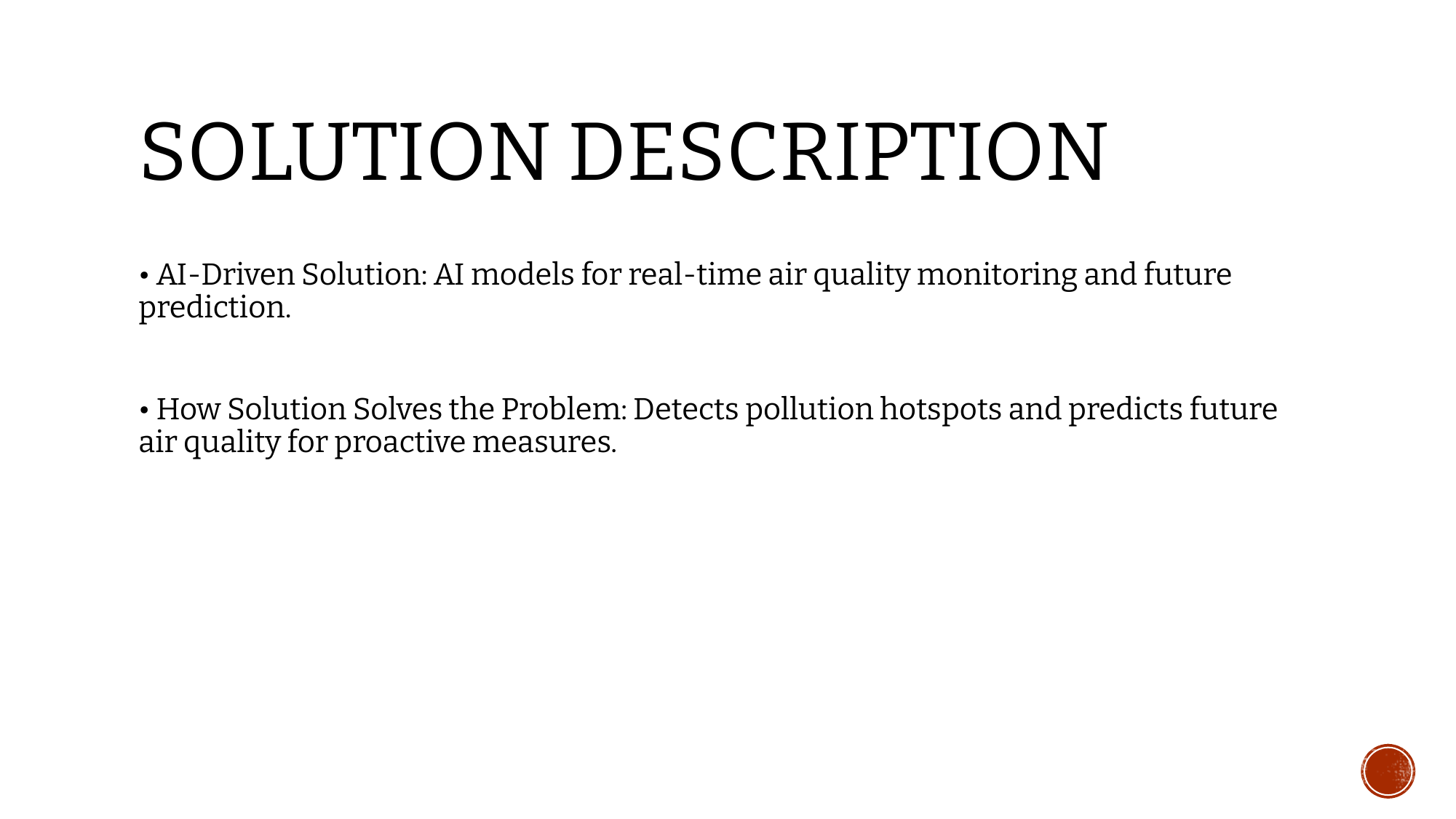

# Solution Description
• AI-Driven Solution: AI models for real-time air quality monitoring and future prediction.

• How Solution Solves the Problem: Detects pollution hotspots and predicts future air quality for proactive measures.